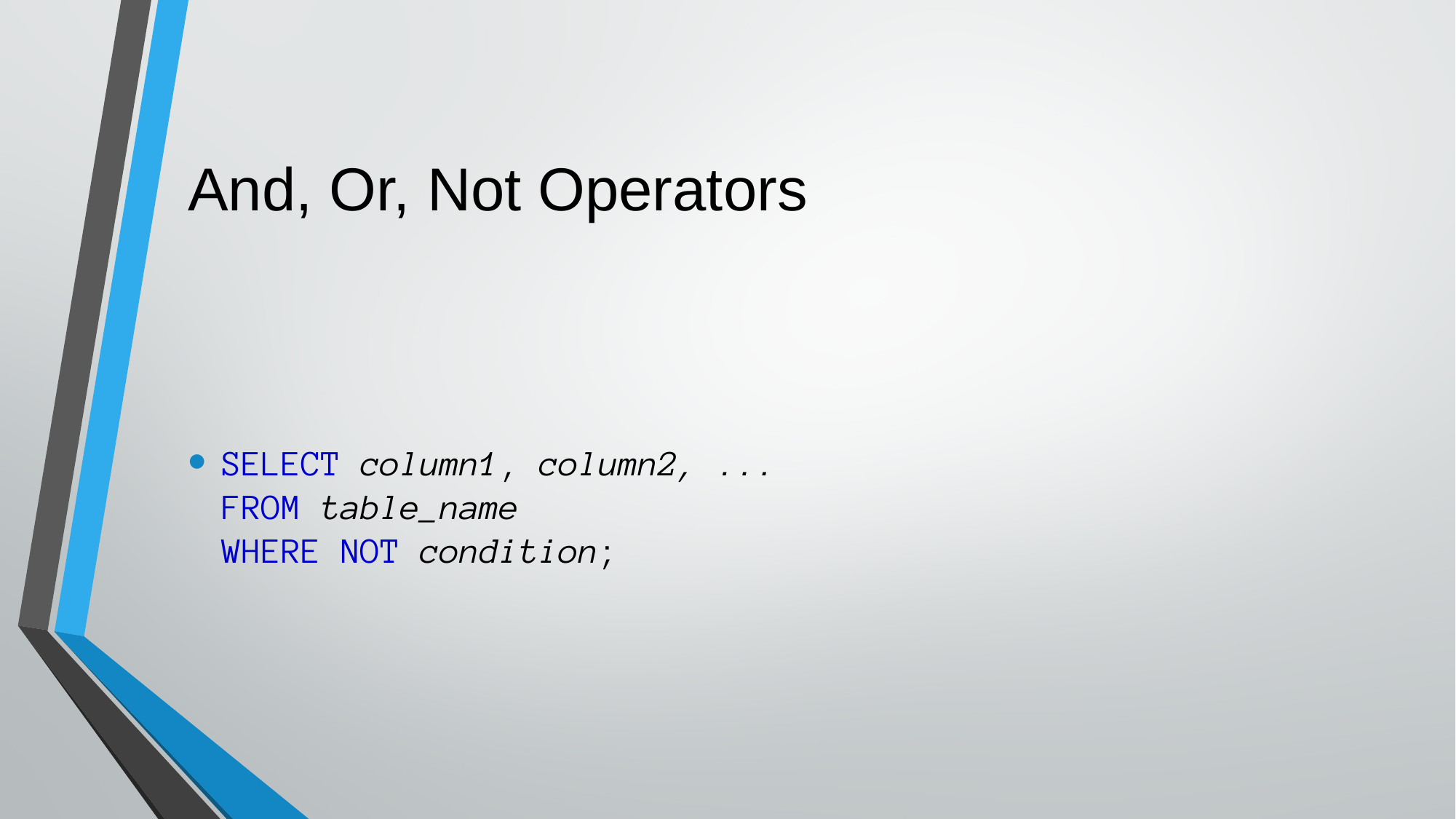

# And, Or, Not Operators
SELECT column1, column2, ...
FROM table_name
WHERE NOT condition;